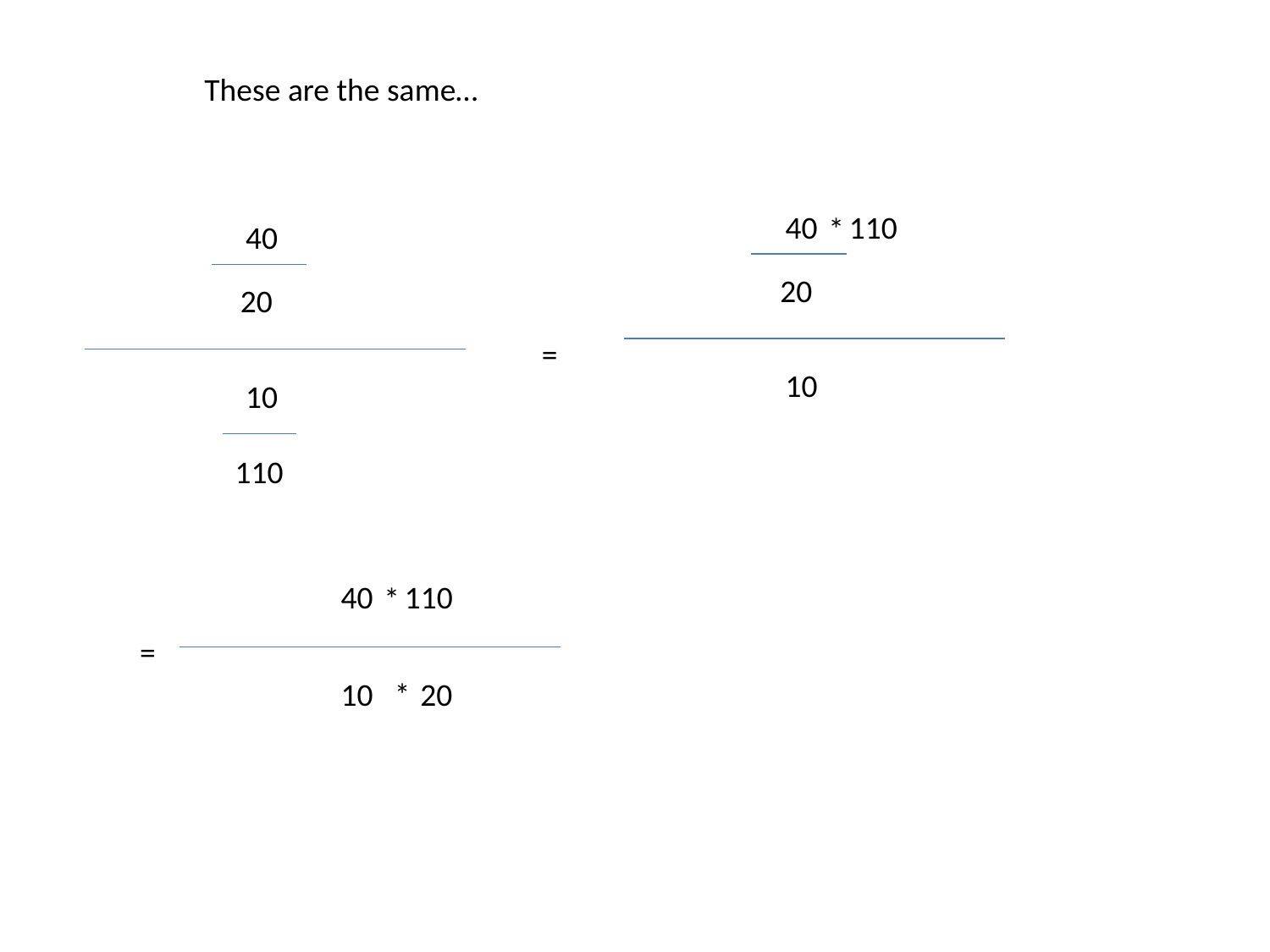

These are the same…

40
110
*
40
20
20
=
10
10
110
40
110
*
=
10
*
20